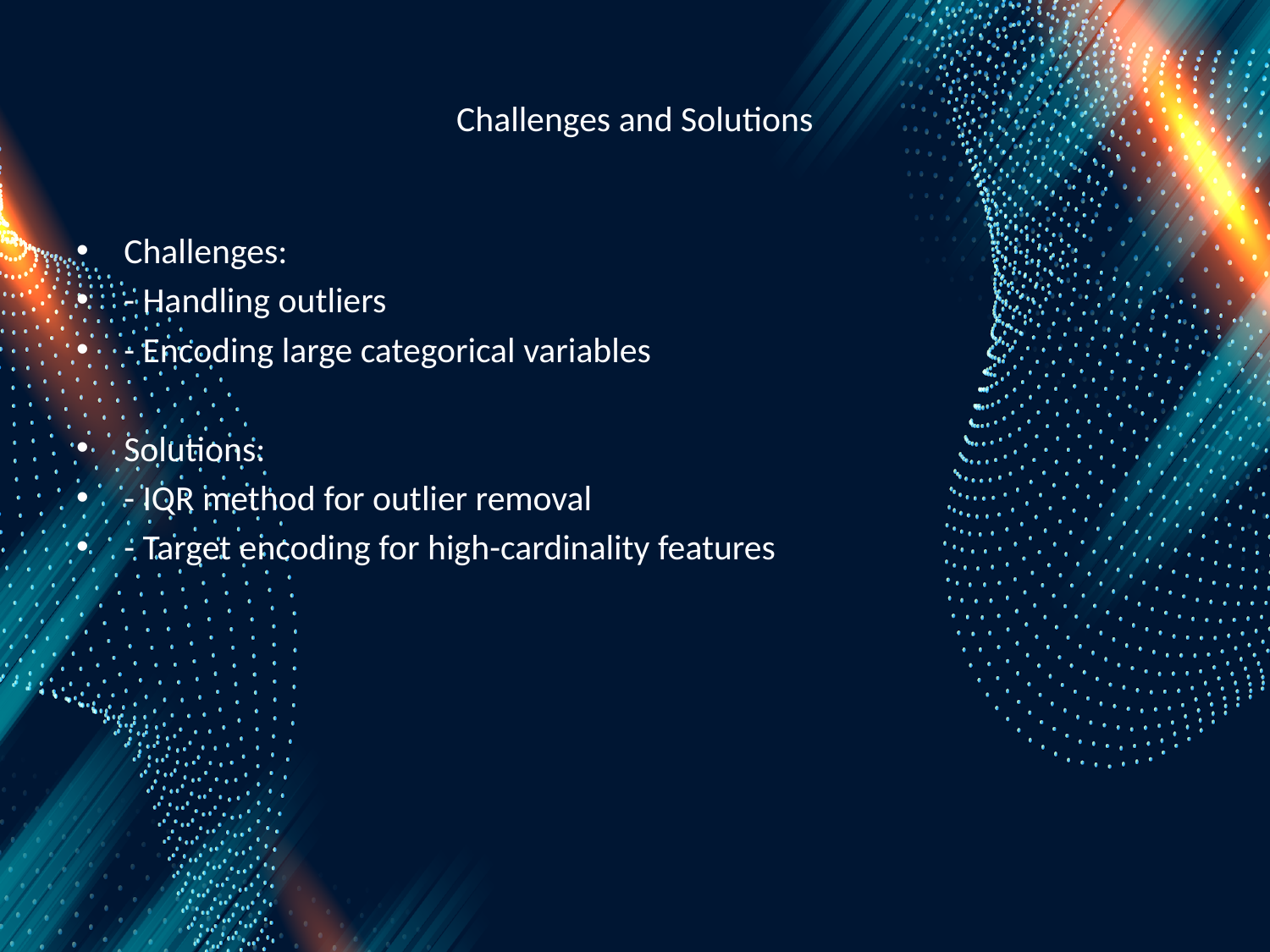

# Challenges and Solutions
Challenges:
- Handling outliers
- Encoding large categorical variables

Solutions:
- IQR method for outlier removal
- Target encoding for high-cardinality features